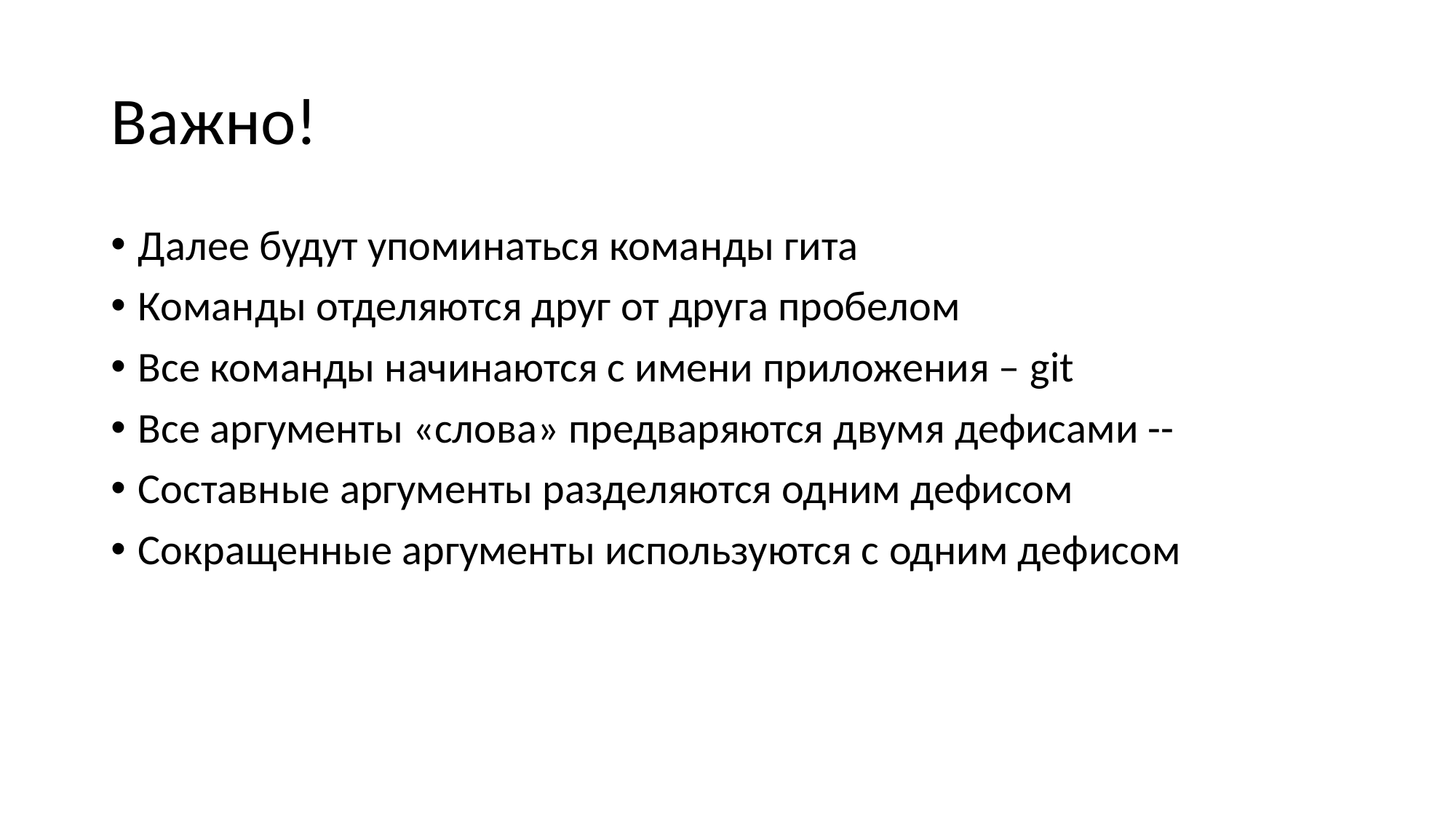

# Важно!
Далее будут упоминаться команды гита
Команды отделяются друг от друга пробелом
Все команды начинаются с имени приложения – git
Все аргументы «слова» предваряются двумя дефисами --
Составные аргументы разделяются одним дефисом
Сокращенные аргументы используются с одним дефисом